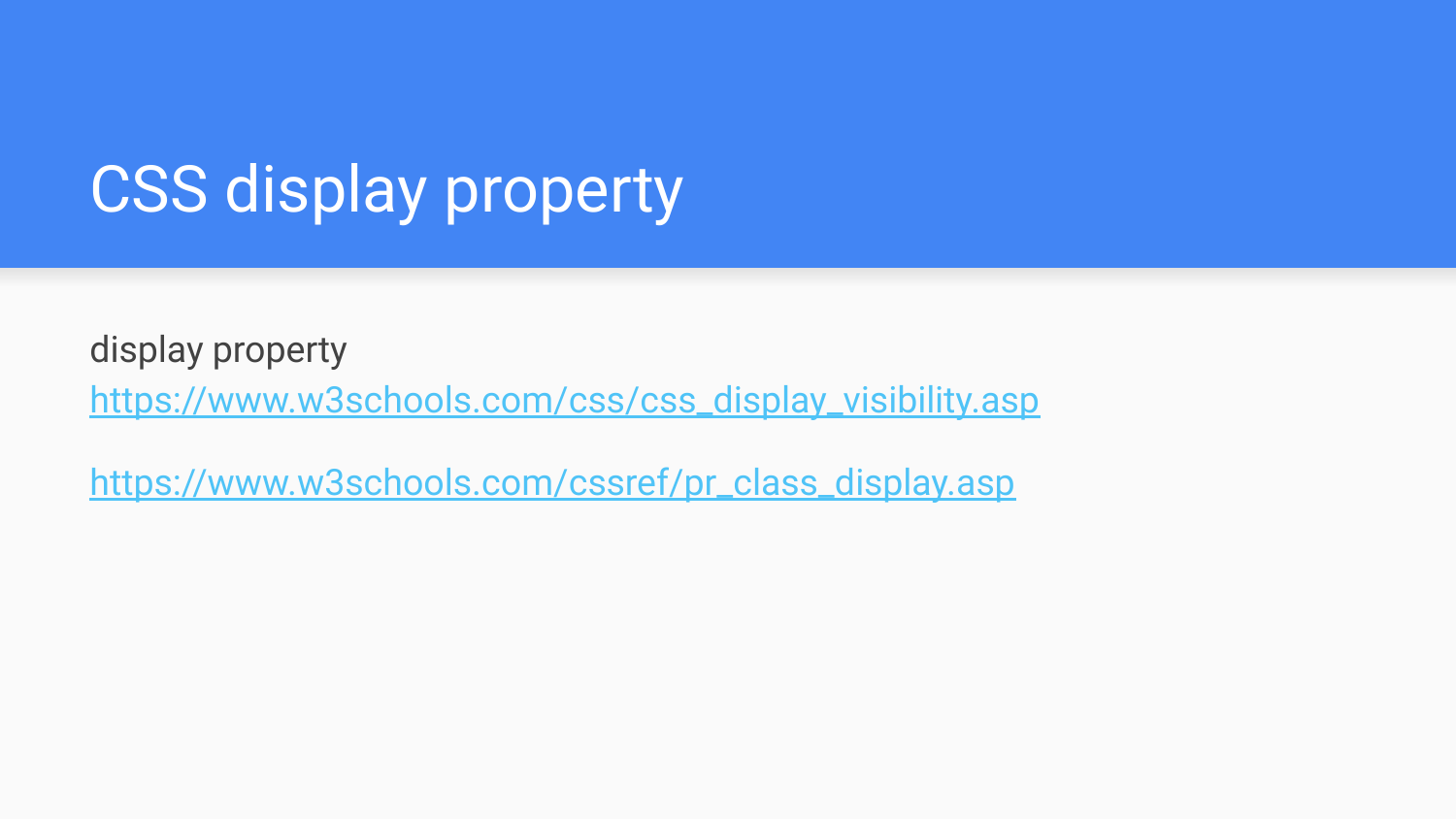

# CSS display property
display property
https://www.w3schools.com/css/css_display_visibility.asp
https://www.w3schools.com/cssref/pr_class_display.asp